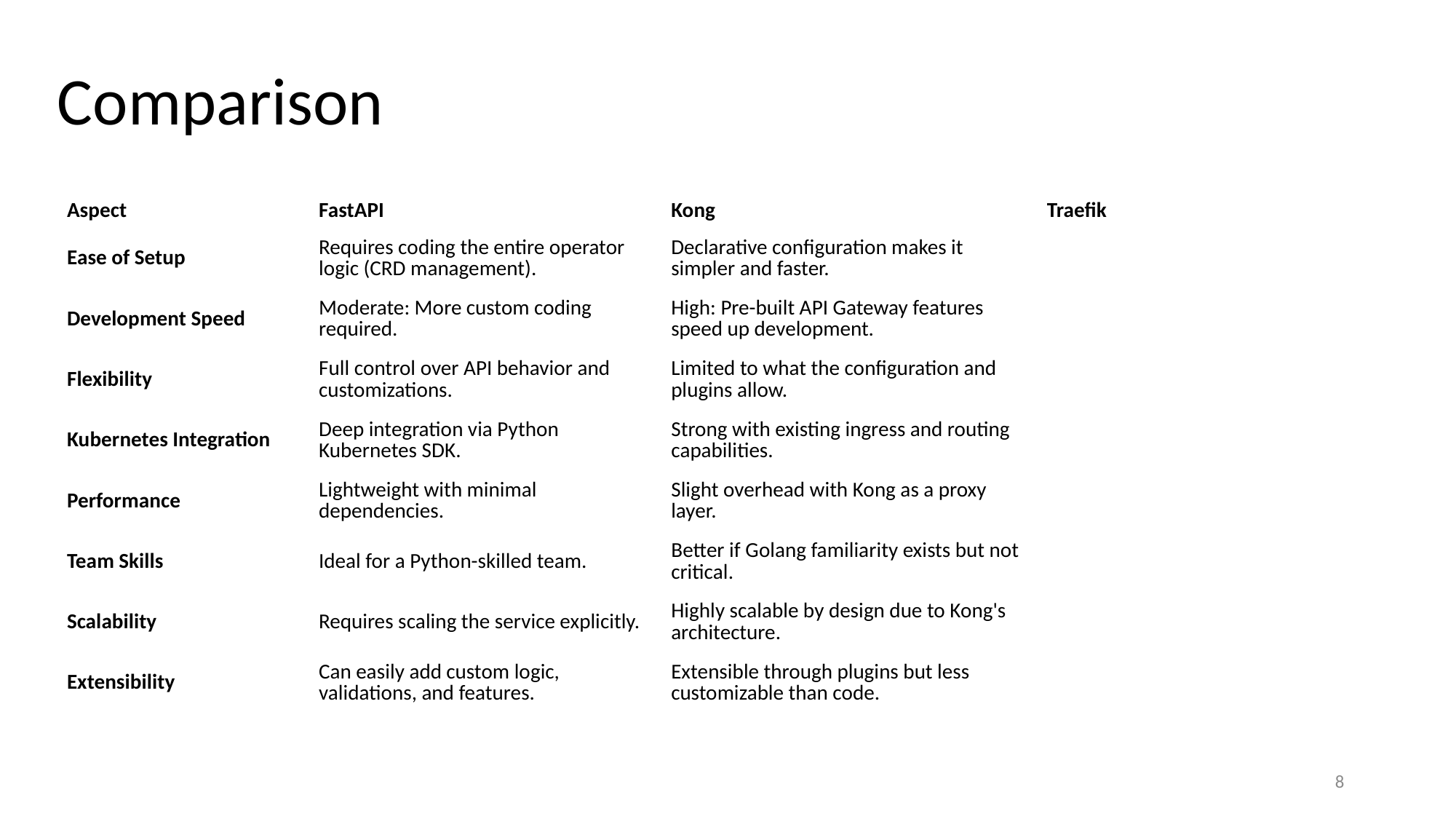

# Comparison
| Aspect | FastAPI | Kong | Traefik |
| --- | --- | --- | --- |
| Ease of Setup | Requires coding the entire operator logic (CRD management). | Declarative configuration makes it simpler and faster. |  |
| Development Speed | Moderate: More custom coding required. | High: Pre-built API Gateway features speed up development. |  |
| Flexibility | Full control over API behavior and customizations. | Limited to what the configuration and plugins allow. |  |
| Kubernetes Integration | Deep integration via Python Kubernetes SDK. | Strong with existing ingress and routing capabilities. |  |
| Performance | Lightweight with minimal dependencies. | Slight overhead with Kong as a proxy layer. |  |
| Team Skills | Ideal for a Python-skilled team. | Better if Golang familiarity exists but not critical. |  |
| Scalability | Requires scaling the service explicitly. | Highly scalable by design due to Kong's architecture. |  |
| Extensibility | Can easily add custom logic, validations, and features. | Extensible through plugins but less customizable than code. |  |
8